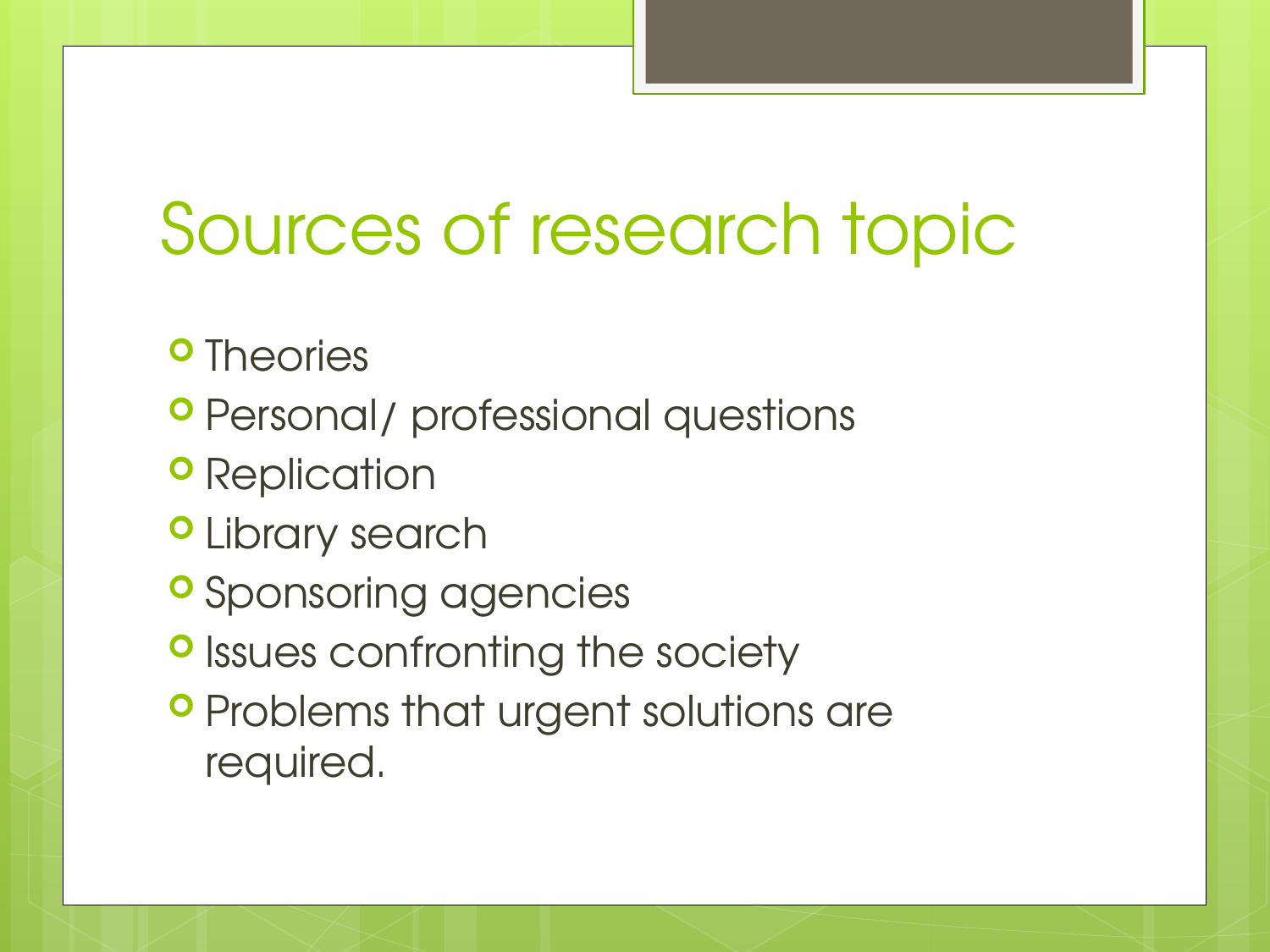

# Sources of research topic
Theories
Personal/ professional questions
Replication
Library search
Sponsoring agencies
Issues confronting the society
Problems that urgent solutions are required.